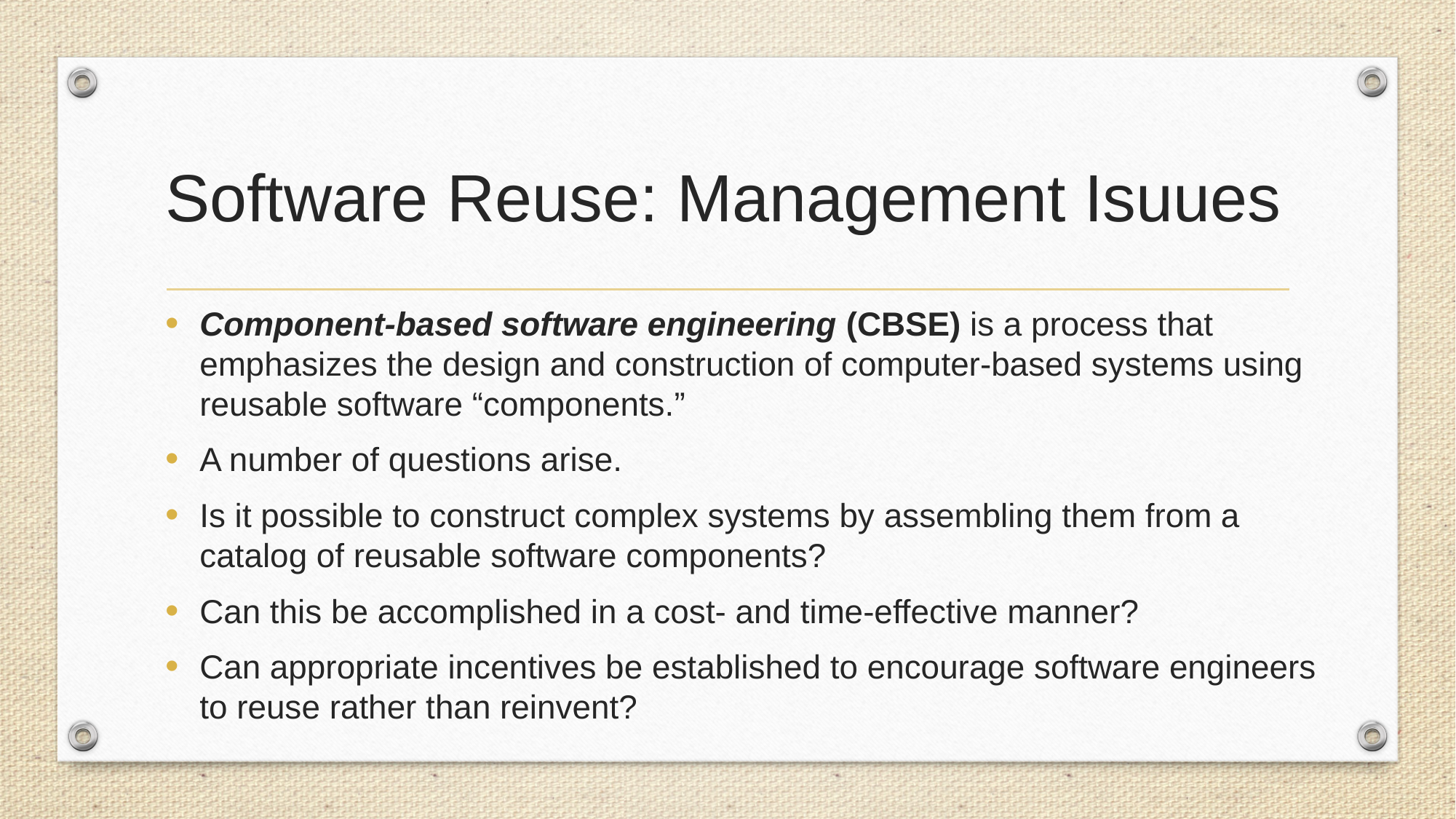

# Software Reuse: Management Isuues
Component-based software engineering (CBSE) is a process that emphasizes the design and construction of computer-based systems using reusable software “components.”
A number of questions arise.
Is it possible to construct complex systems by assembling them from a catalog of reusable software components?
Can this be accomplished in a cost- and time-effective manner?
Can appropriate incentives be established to encourage software engineers to reuse rather than reinvent?